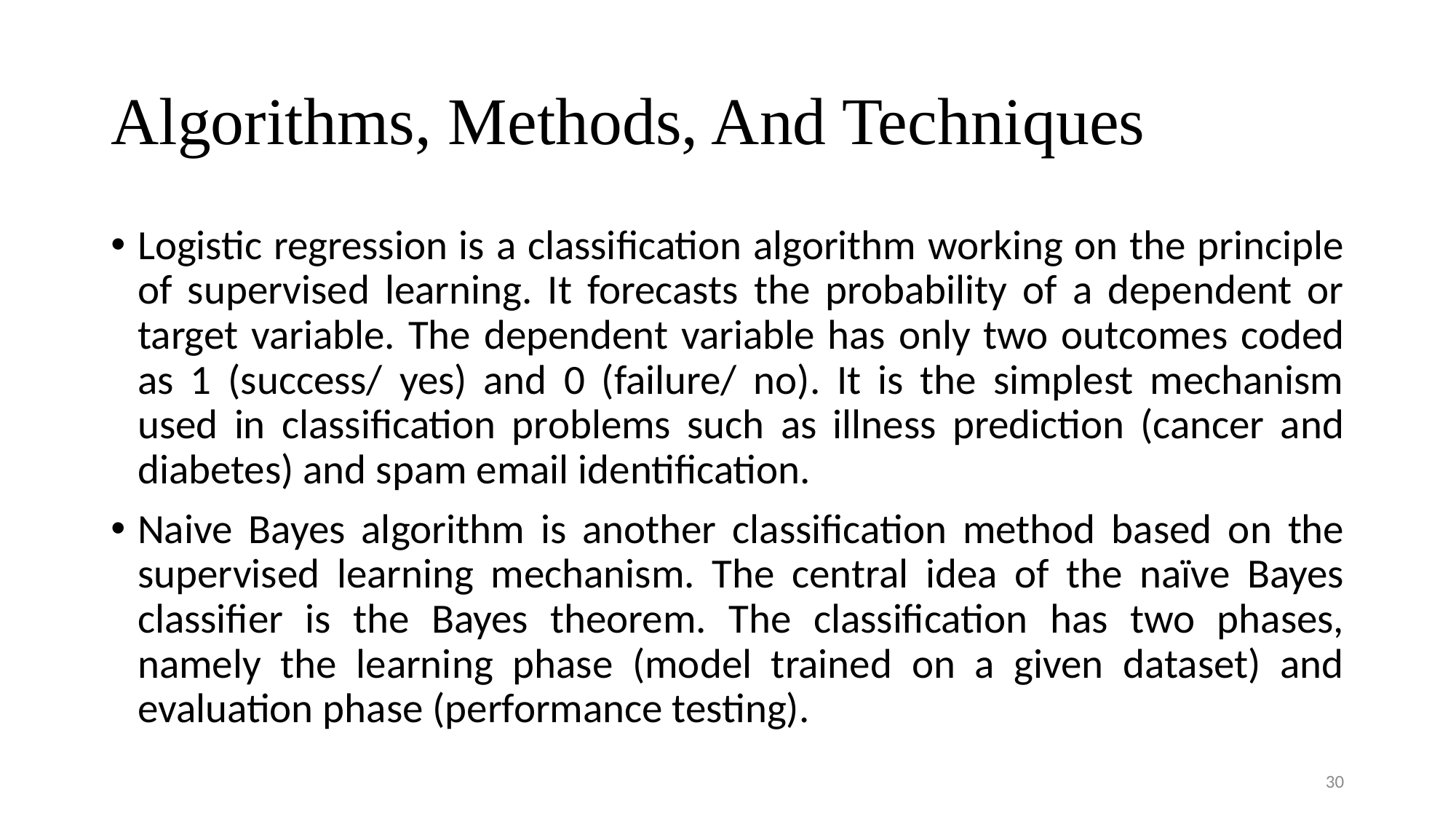

# Algorithms, Methods, And Techniques
Logistic regression is a classification algorithm working on the principle of supervised learning. It forecasts the probability of a dependent or target variable. The dependent variable has only two outcomes coded as 1 (success/ yes) and 0 (failure/ no). It is the simplest mechanism used in classification problems such as illness prediction (cancer and diabetes) and spam email identification.
Naive Bayes algorithm is another classification method based on the supervised learning mechanism. The central idea of the naïve Bayes classifier is the Bayes theorem. The classification has two phases, namely the learning phase (model trained on a given dataset) and evaluation phase (performance testing).
30